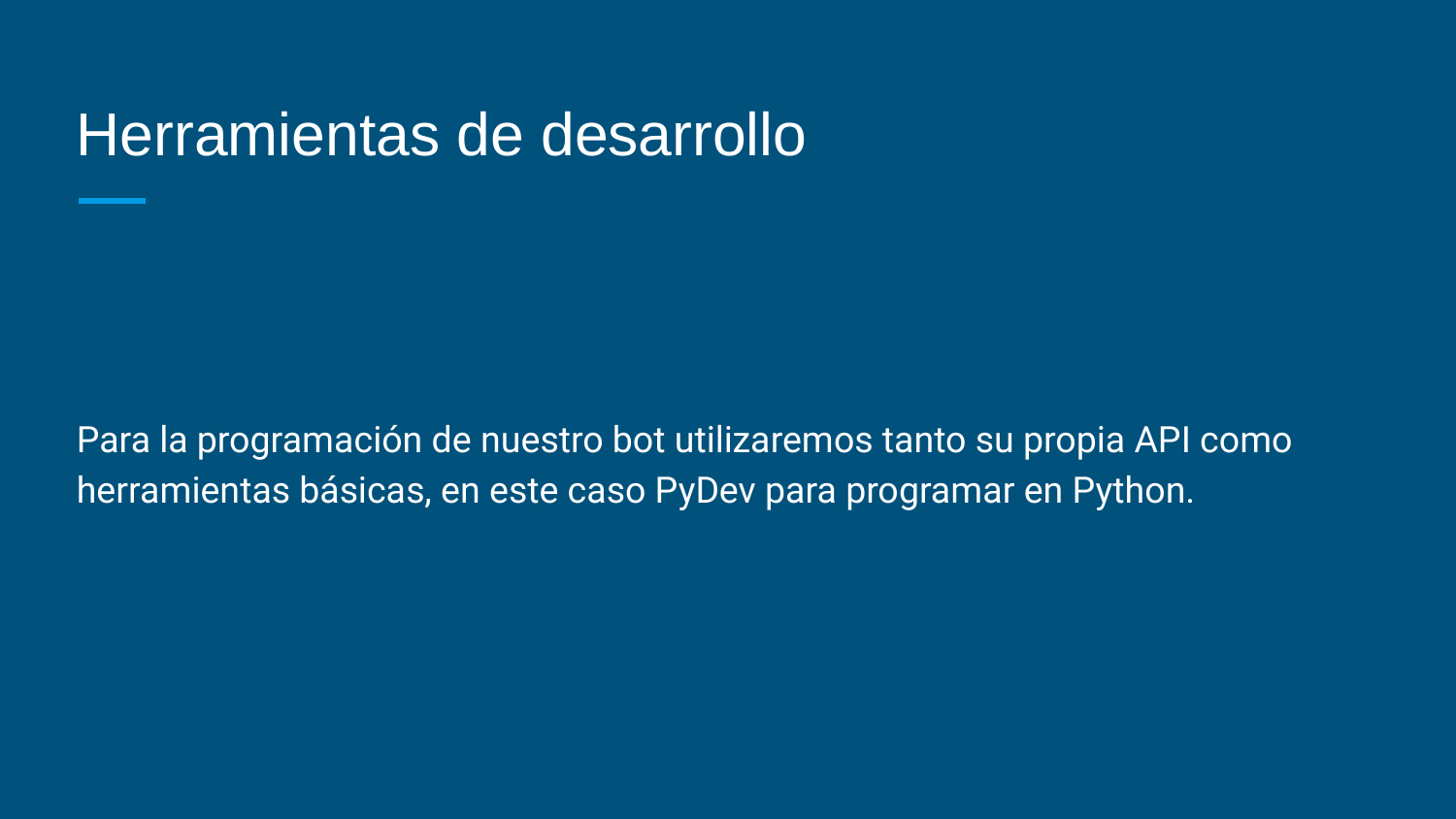

# Herramientas de desarrollo

Para la programación de nuestro bot utilizaremos tanto su propia API como herramientas básicas, en este caso PyDev para programar en Python.